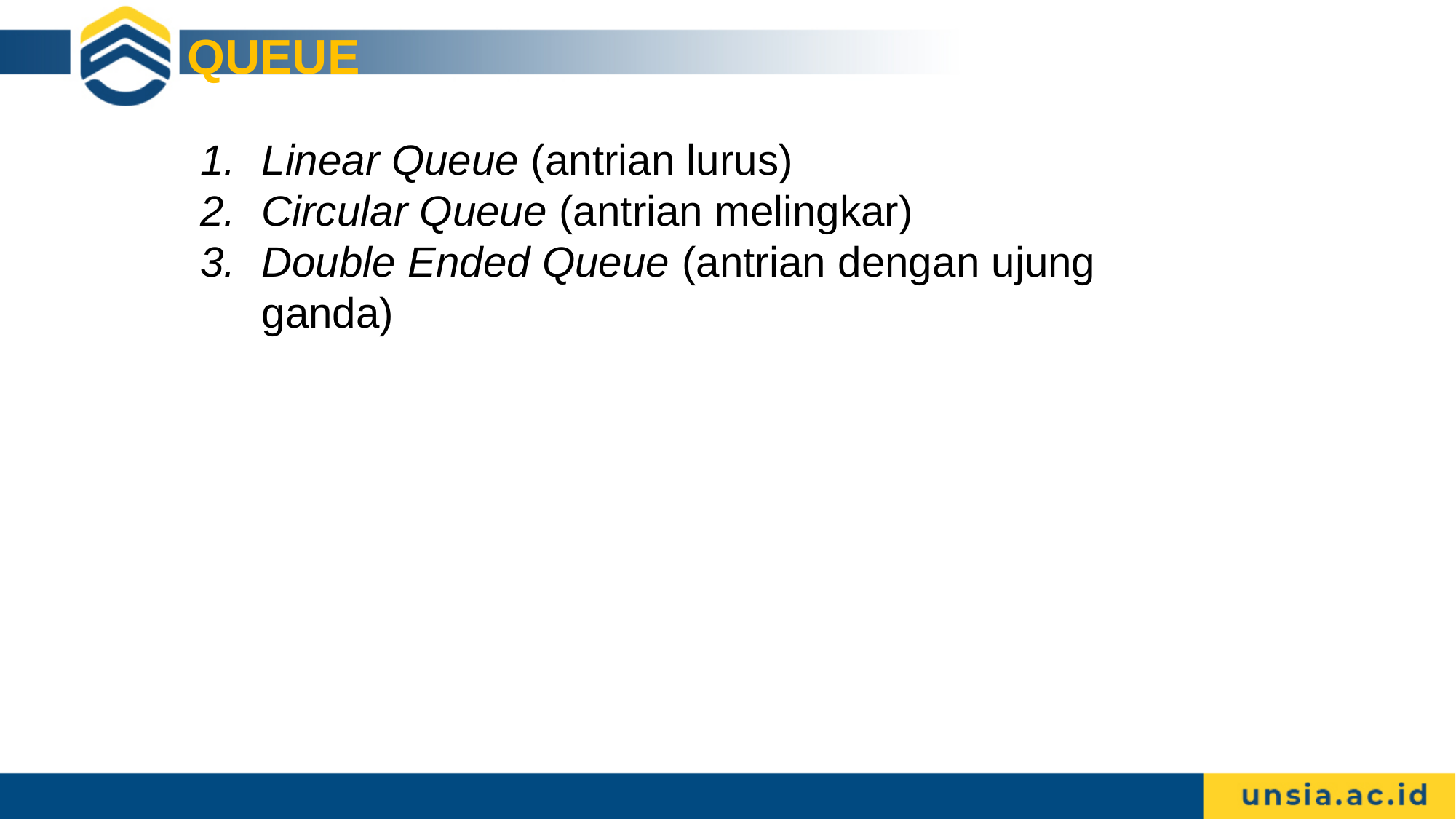

QUEUE
Linear Queue (antrian lurus)
Circular Queue (antrian melingkar)
Double Ended Queue (antrian dengan ujung ganda)